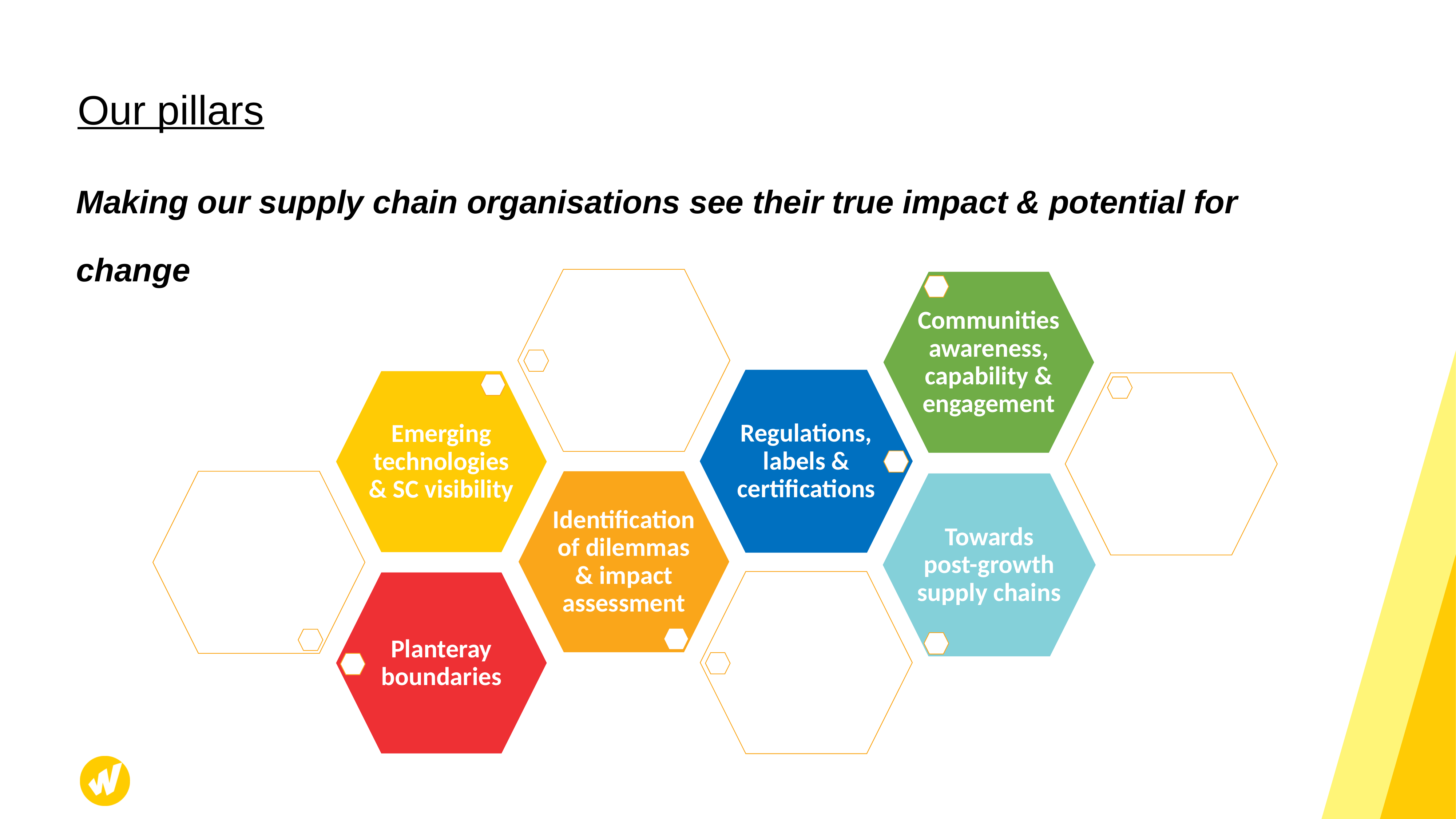

Our pillars

# Making our supply chain organisations see their true impact & potential for change

Communities awareness, capability & engagement

Regulations, labels & certifications
Emerging technologies & SC visibility

Identification of dilemmas & impact assessment

Planteray boundaries

Towards post-growth supply chains